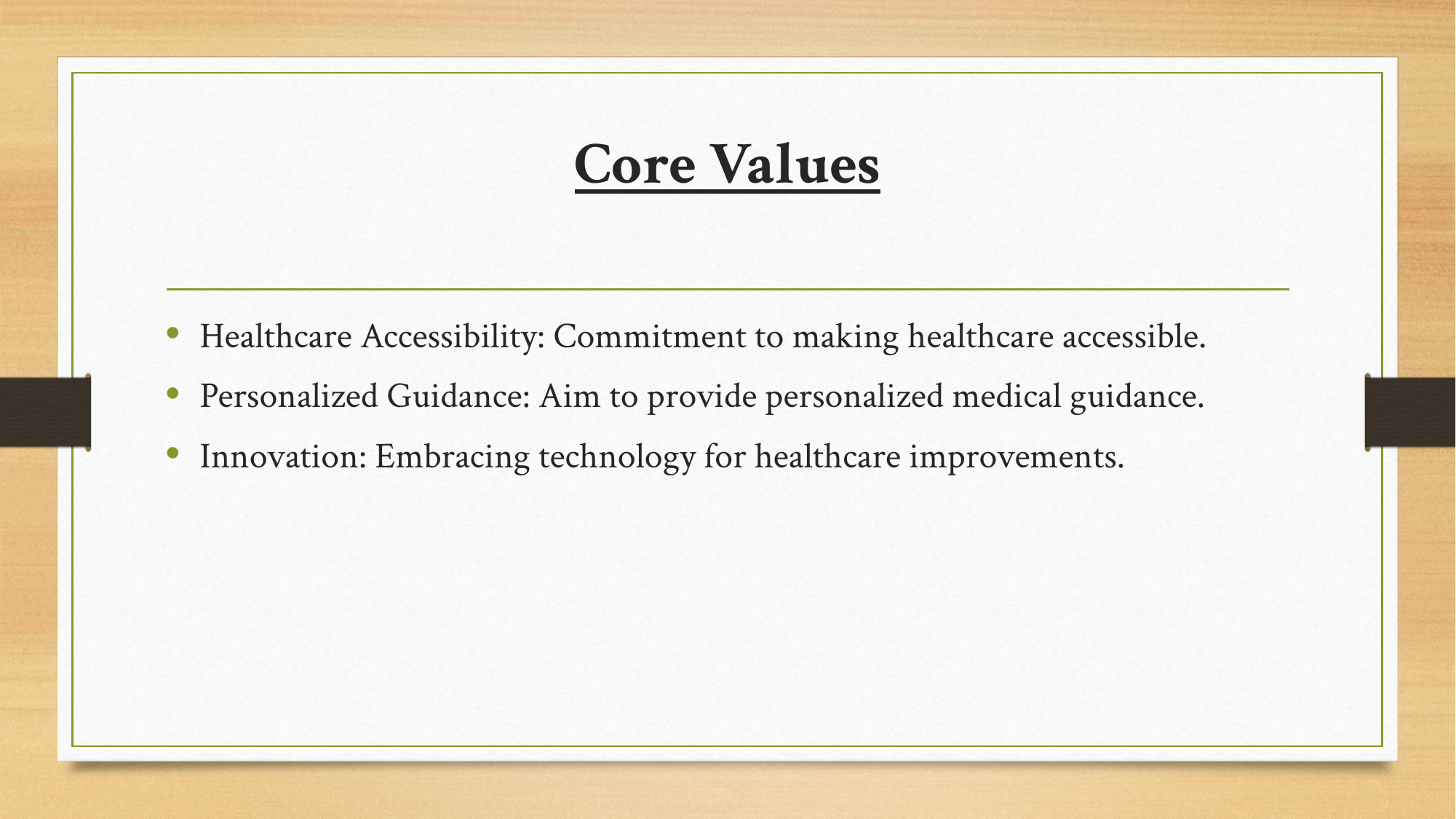

# Core Values
Healthcare Accessibility: Commitment to making healthcare accessible.
Personalized Guidance: Aim to provide personalized medical guidance.
Innovation: Embracing technology for healthcare improvements.